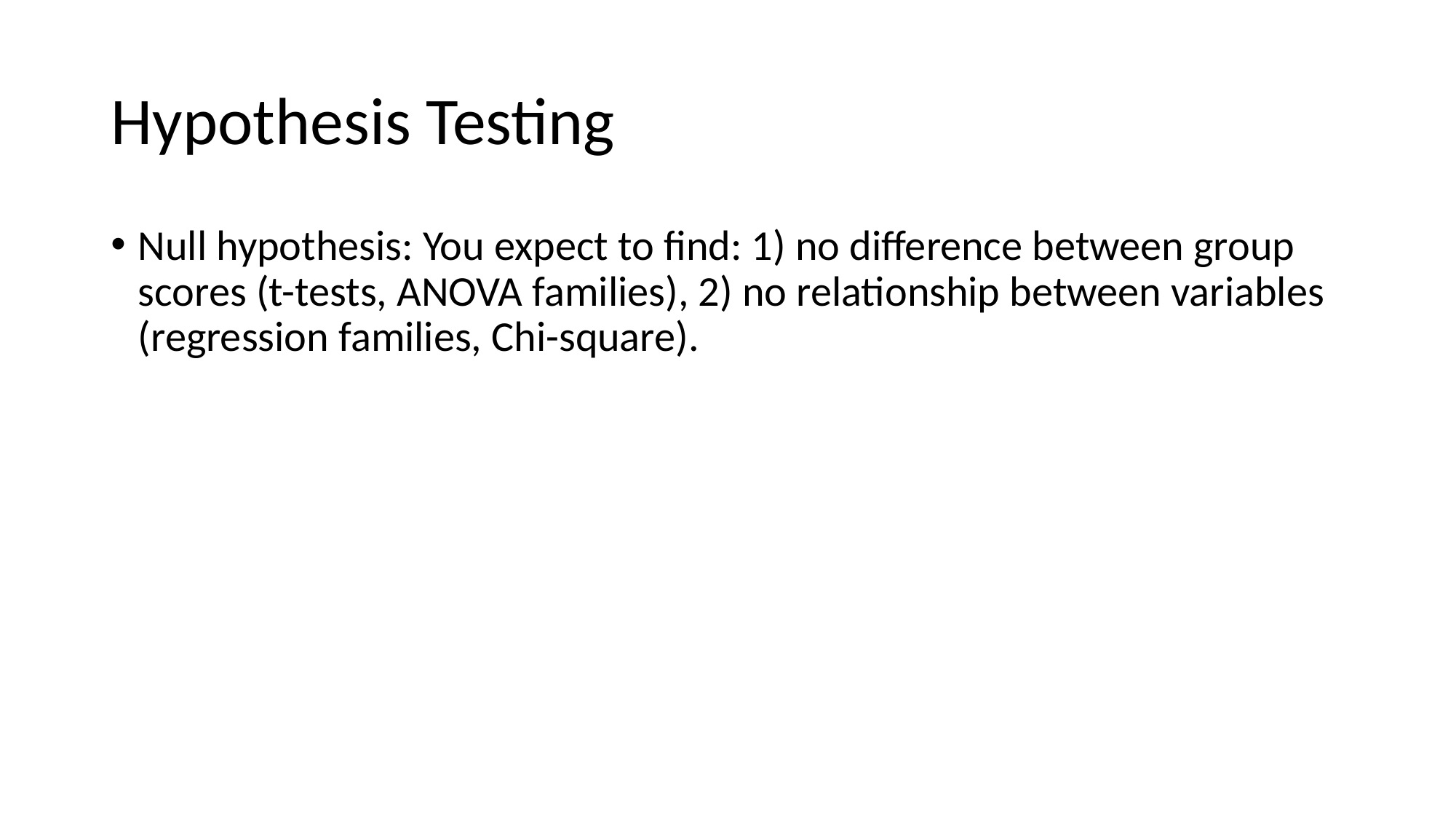

# Hypothesis Testing
Null hypothesis: You expect to find: 1) no difference between group scores (t-tests, ANOVA families), 2) no relationship between variables (regression families, Chi-square).